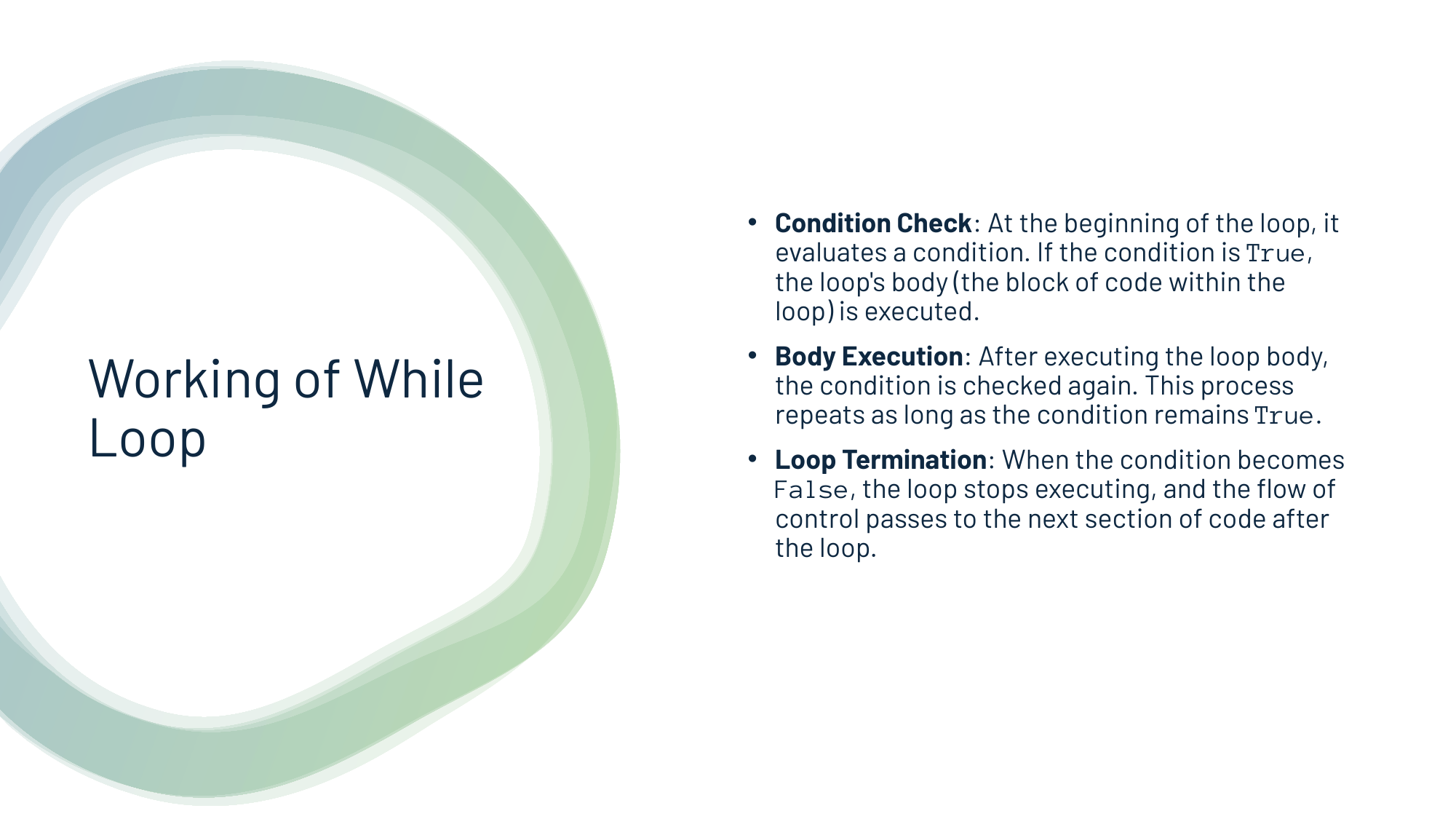

Condition Check: At the beginning of the loop, it evaluates a condition. If the condition is True, the loop's body (the block of code within the loop) is executed.
Body Execution: After executing the loop body, the condition is checked again. This process repeats as long as the condition remains True.
Loop Termination: When the condition becomes False, the loop stops executing, and the flow of control passes to the next section of code after the loop.

# Working of While Loop